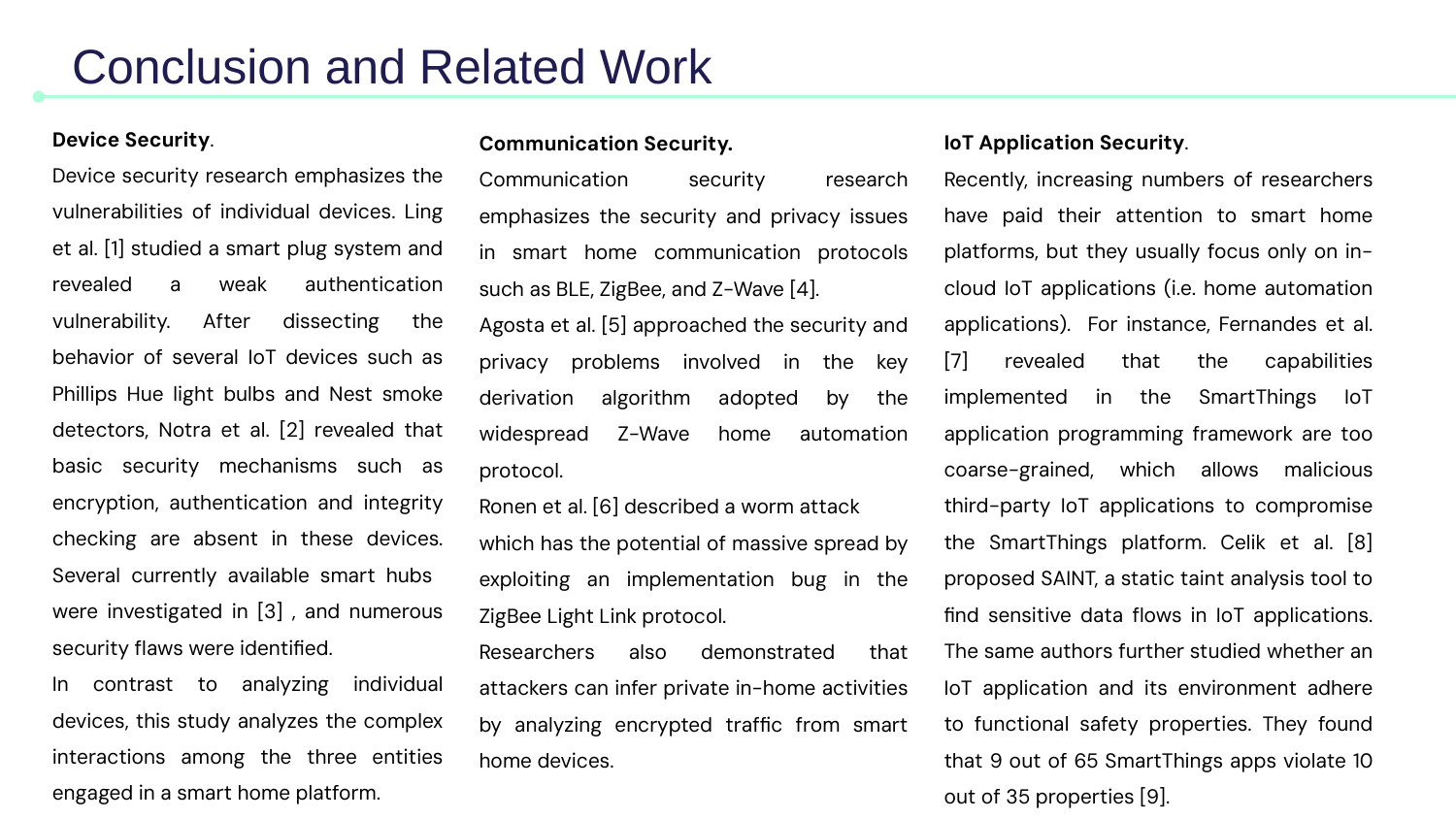

# Conclusion and Related Work
Device Security.
Device security research emphasizes the vulnerabilities of individual devices. Ling et al. [1] studied a smart plug system and revealed a weak authentication vulnerability. After dissecting the behavior of several IoT devices such as Phillips Hue light bulbs and Nest smoke detectors, Notra et al. [2] revealed that basic security mechanisms such as encryption, authentication and integrity checking are absent in these devices. Several currently available smart hubs  were investigated in [3] , and numerous security flaws were identified.
In contrast to analyzing individual devices, this study analyzes the complex interactions among the three entities engaged in a smart home platform.
IoT Application Security.
Recently, increasing numbers of researchers have paid their attention to smart home platforms, but they usually focus only on in-cloud IoT applications (i.e. home automation applications).  For instance, Fernandes et al. [7] revealed that the capabilities implemented in the SmartThings IoT application programming framework are too coarse-grained, which allows malicious third-party IoT applications to compromise the SmartThings platform. Celik et al. [8] proposed SAINT, a static taint analysis tool to find sensitive data flows in IoT applications. The same authors further studied whether an IoT application and its environment adhere to functional safety properties. They found that 9 out of 65 SmartThings apps violate 10 out of 35 properties [9].
Communication Security.
Communication security research emphasizes the security and privacy issues in smart home communication protocols such as BLE, ZigBee, and Z-Wave [4].
Agosta et al. [5] approached the security and privacy problems involved in the key derivation algorithm adopted by the widespread Z-Wave home automation protocol.
Ronen et al. [6] described a worm attack
which has the potential of massive spread by exploiting an implementation bug in the ZigBee Light Link protocol.
Researchers also demonstrated that attackers can infer private in-home activities by analyzing encrypted traffic from smart home devices.